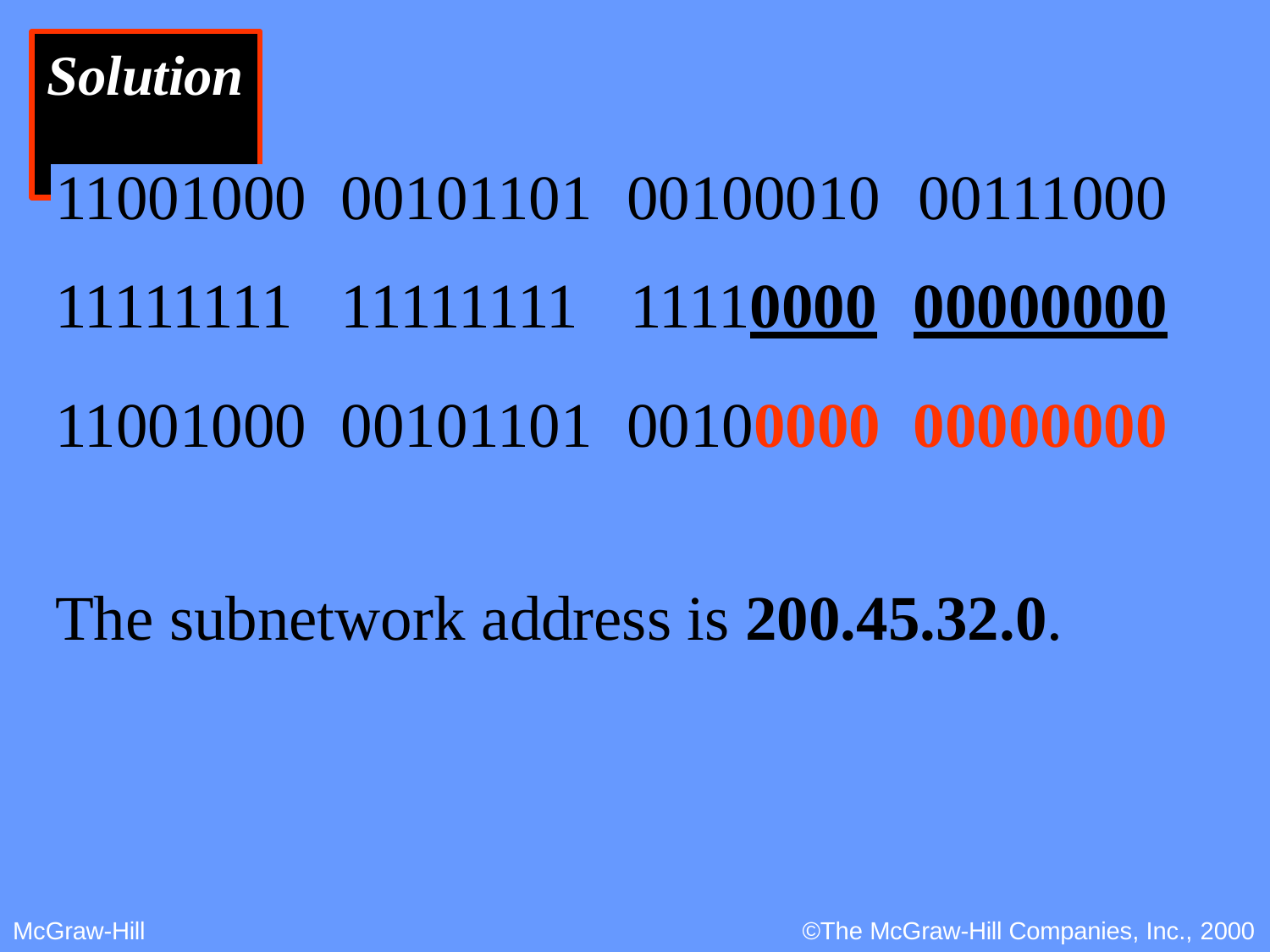

# Solution
| 11001000 | 00101101 | 00100010 | 00111000 |
| --- | --- | --- | --- |
| 11111111 | 11111111 | 11110000 | 00000000 |
| 11001000 | 00101101 | 00100000 | 00000000 |
The subnetwork address is 200.45.32.0.
McGraw-Hill
©The McGraw-Hill Companies, Inc., 2000